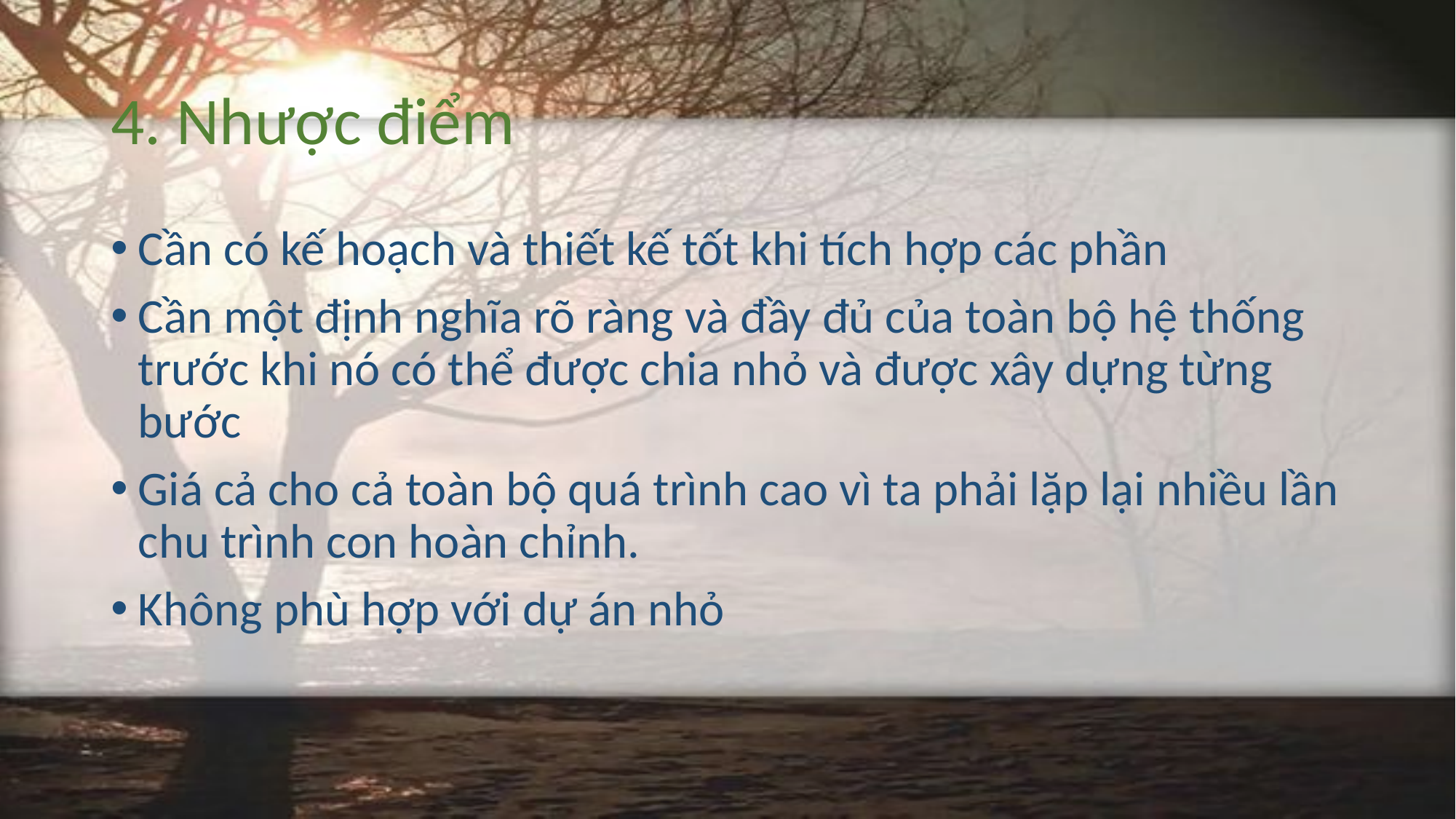

# 4. Nhược điểm
Cần có kế hoạch và thiết kế tốt khi tích hợp các phần
Cần một định nghĩa rõ ràng và đầy đủ của toàn bộ hệ thống trước khi nó có thể được chia nhỏ và được xây dựng từng bước
Giá cả cho cả toàn bộ quá trình cao vì ta phải lặp lại nhiều lần chu trình con hoàn chỉnh.
Không phù hợp với dự án nhỏ